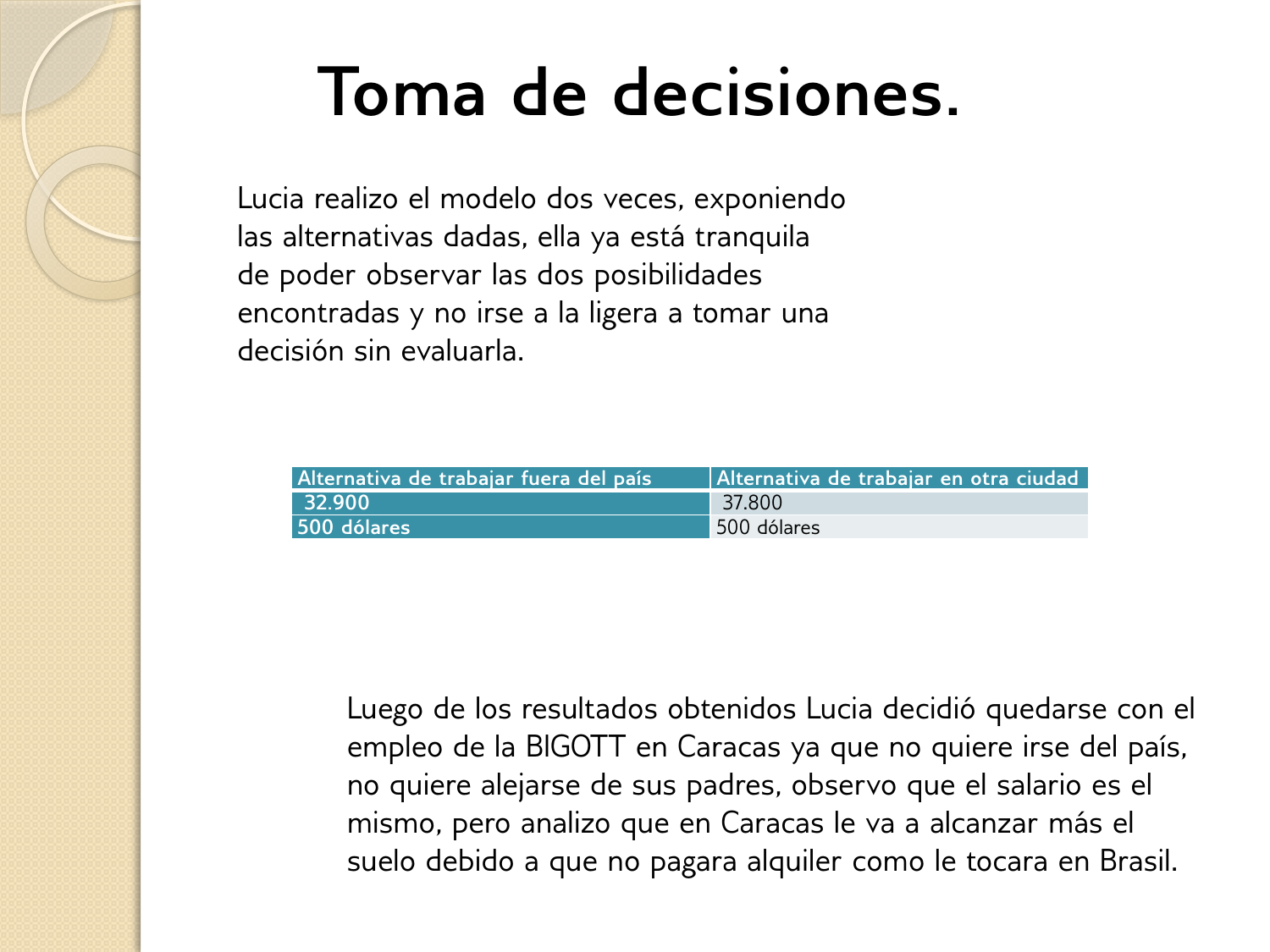

Toma de decisiones.
Lucia realizo el modelo dos veces, exponiendo las alternativas dadas, ella ya está tranquila de poder observar las dos posibilidades encontradas y no irse a la ligera a tomar una decisión sin evaluarla.
| Alternativa de trabajar fuera del país | Alternativa de trabajar en otra ciudad |
| --- | --- |
| 32.900 | 37.800 |
| 500 dólares | 500 dólares |
Luego de los resultados obtenidos Lucia decidió quedarse con el empleo de la BIGOTT en Caracas ya que no quiere irse del país, no quiere alejarse de sus padres, observo que el salario es el mismo, pero analizo que en Caracas le va a alcanzar más el suelo debido a que no pagara alquiler como le tocara en Brasil.